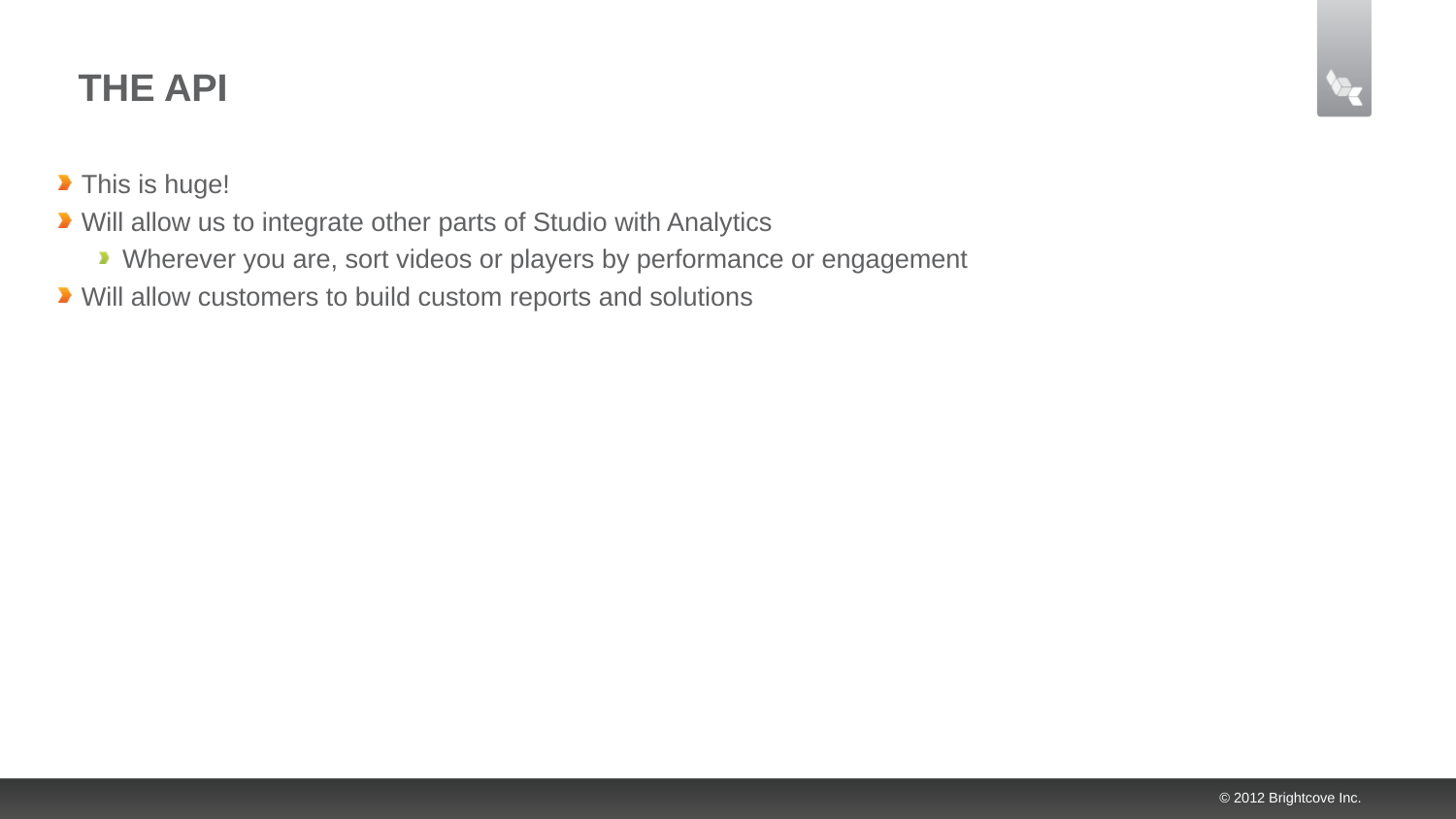

# The API
This is huge!
Will allow us to integrate other parts of Studio with Analytics
Wherever you are, sort videos or players by performance or engagement
Will allow customers to build custom reports and solutions